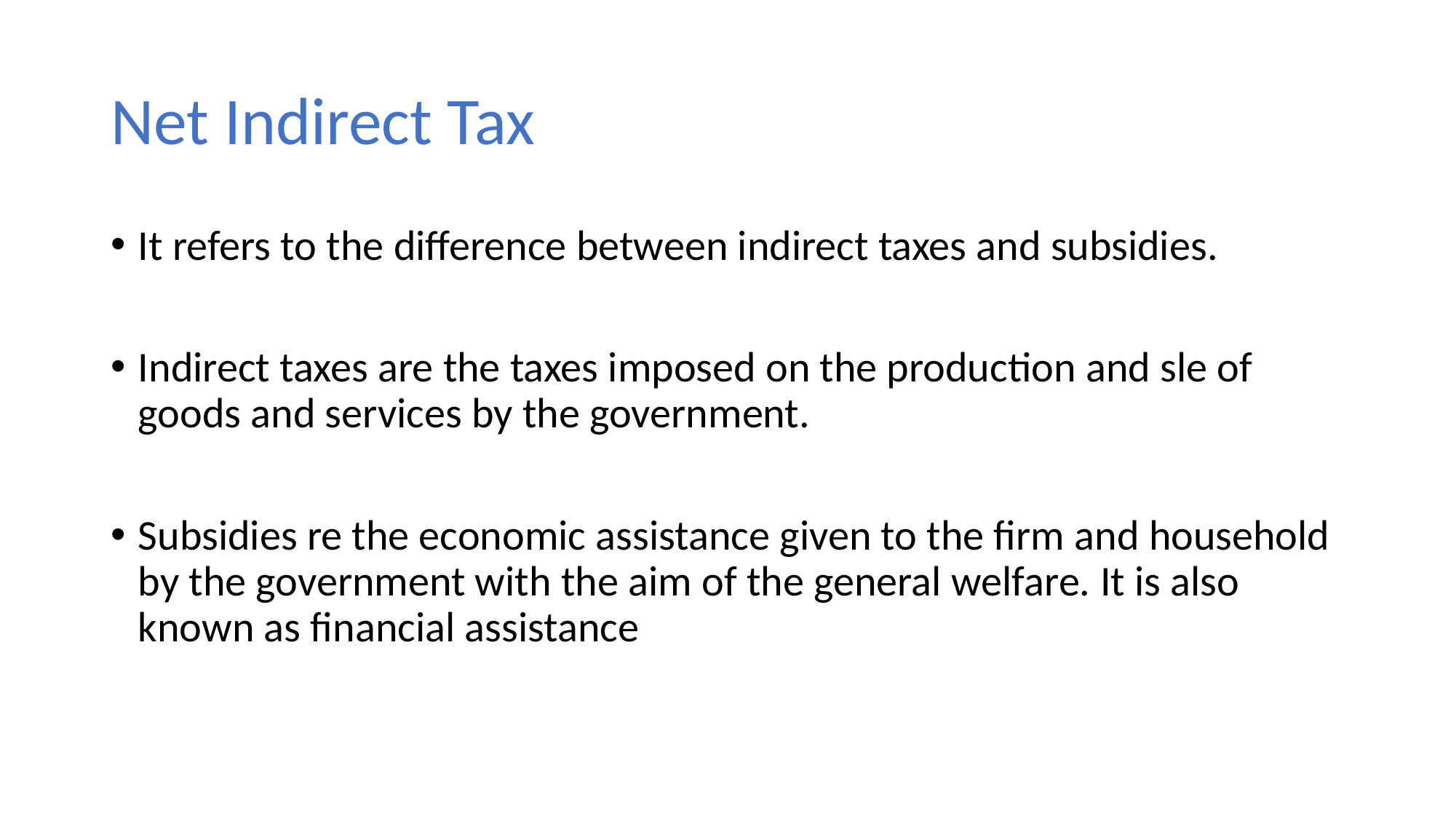

# Net Indirect Tax
It refers to the difference between indirect taxes and subsidies.

Indirect taxes are the taxes imposed on the production and sle of goods and services by the government.

Subsidies re the economic assistance given to the firm and household by the government with the aim of the general welfare. It is also known as financial assistance